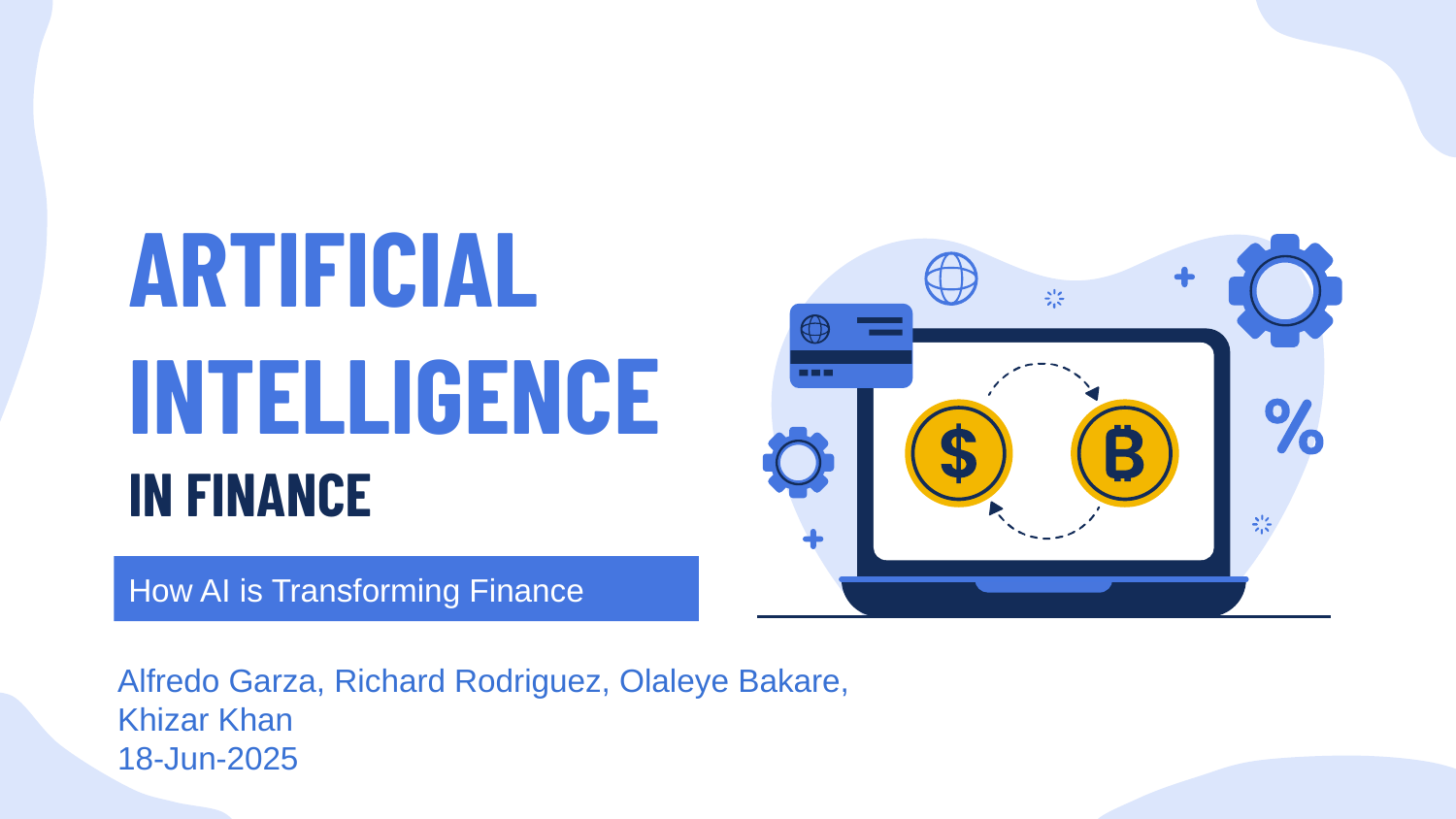

# ARTIFICIAL INTELLIGENCE IN FINANCE

How AI is Transforming Finance

Alfredo Garza, Richard Rodriguez, Olaleye Bakare, Khizar Khan
18-Jun-2025